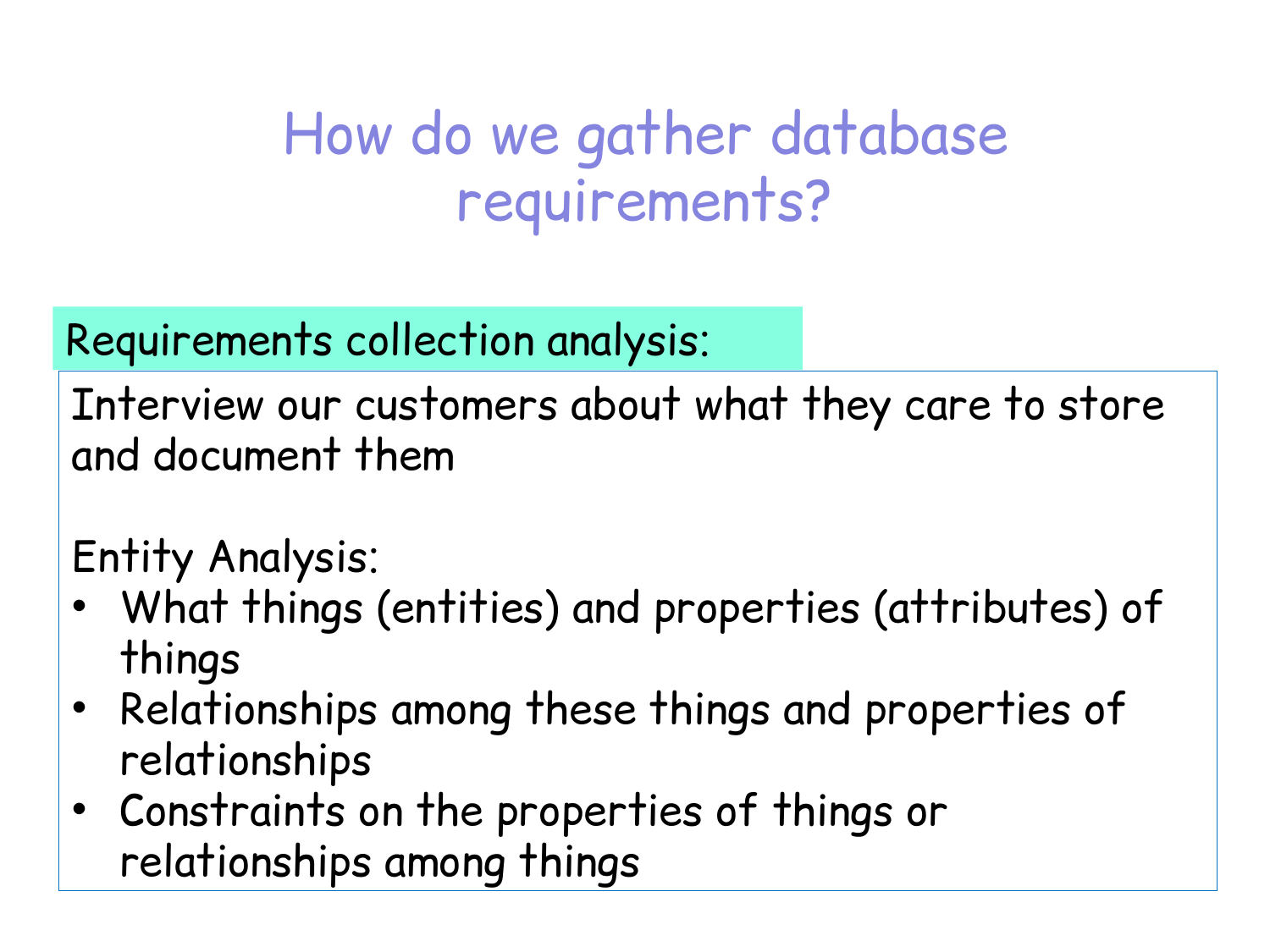

How do we gather database requirements?

Requirements collection analysis:
Interview our customers about what they care to store and document them

Entity Analysis:
What things (entities) and properties (attributes) of things
Relationships among these things and properties of relationships
Constraints on the properties of things or relationships among things